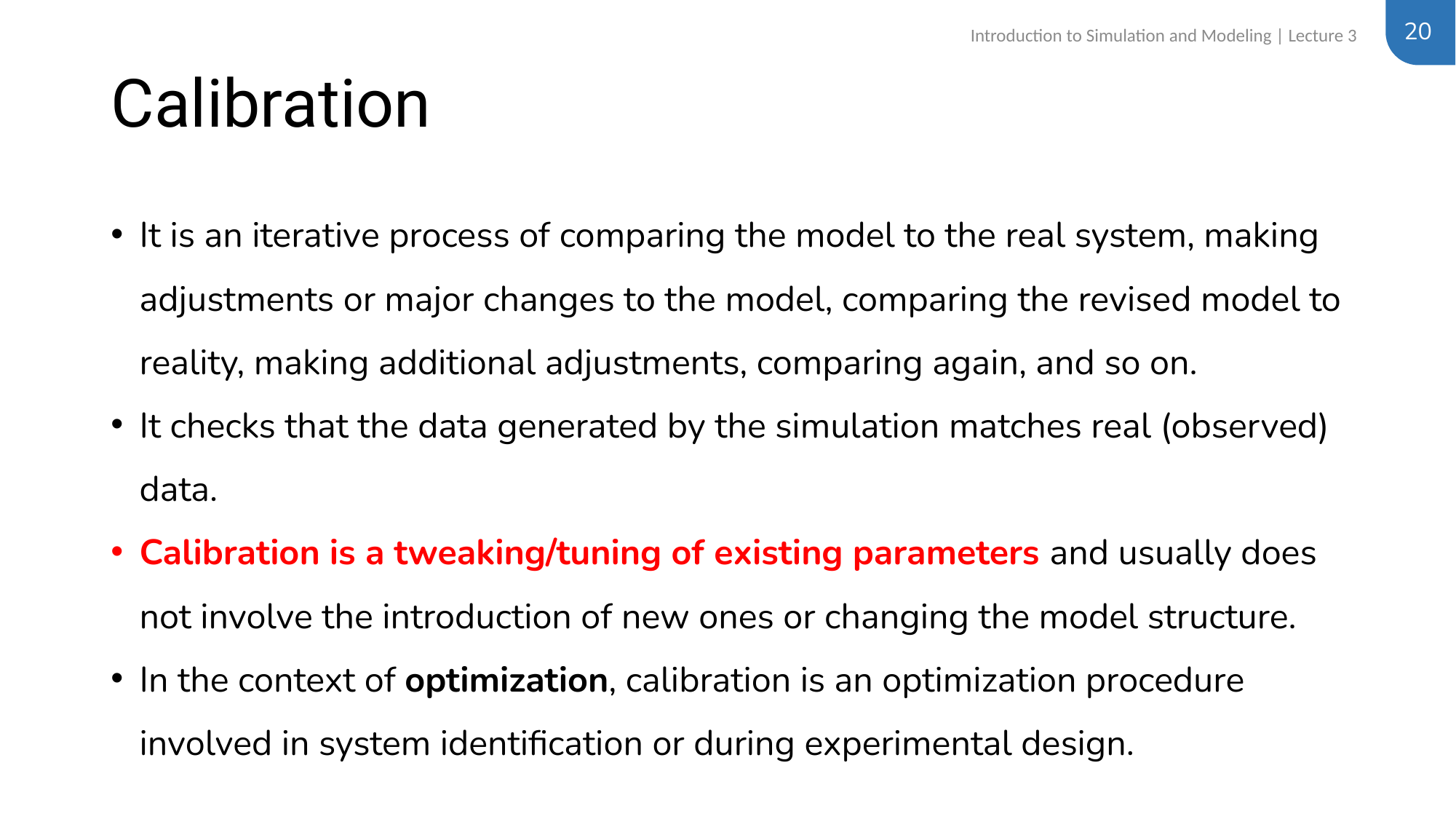

20
Introduction to Simulation and Modeling | Lecture 3
# Calibration
It is an iterative process of comparing the model to the real system, making adjustments or major changes to the model, comparing the revised model to reality, making additional adjustments, comparing again, and so on.
It checks that the data generated by the simulation matches real (observed) data.
Calibration is a tweaking/tuning of existing parameters and usually does not involve the introduction of new ones or changing the model structure.
In the context of optimization, calibration is an optimization procedure involved in system identification or during experimental design.